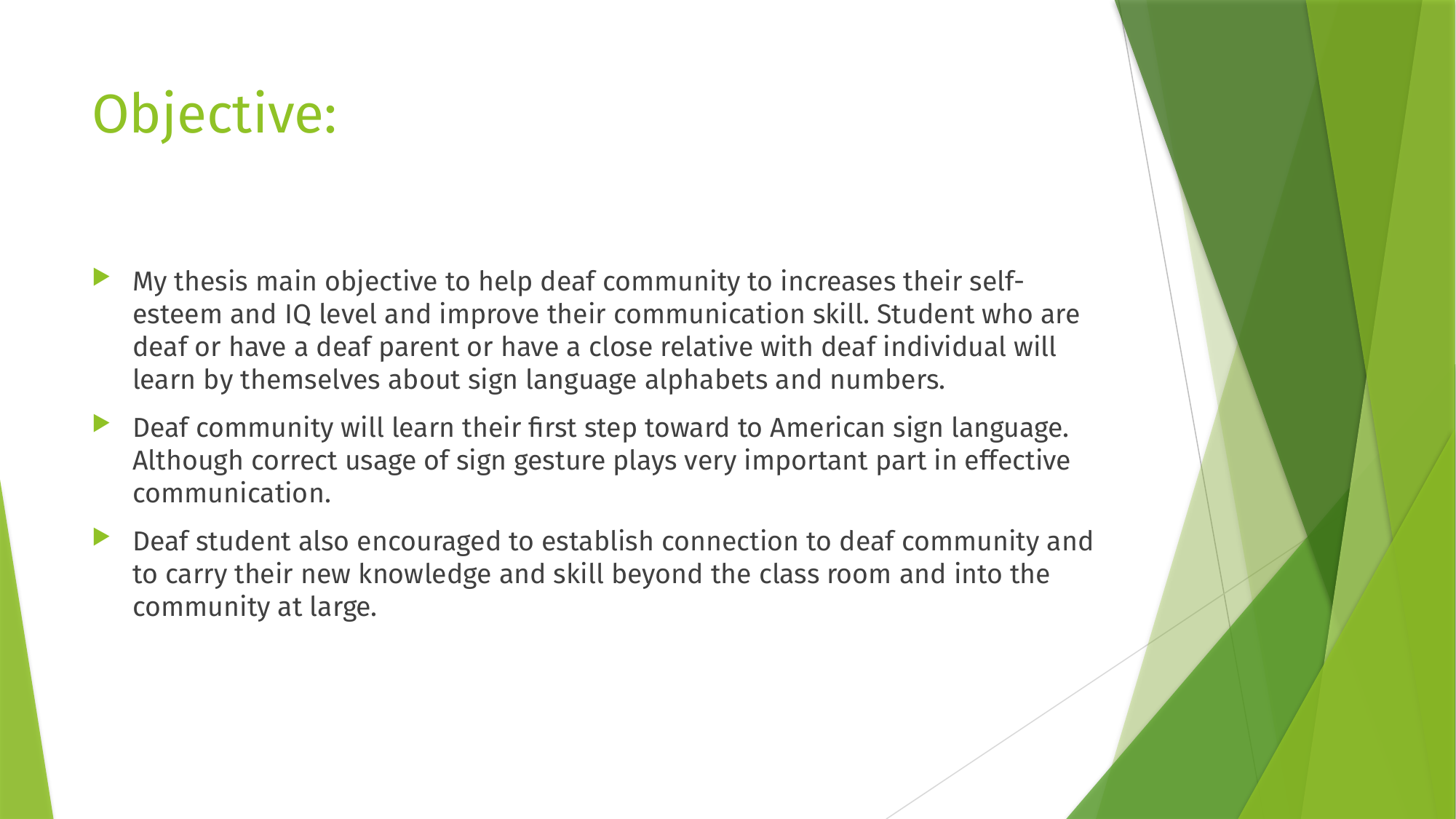

# Objective:
My thesis main objective to help deaf community to increases their self-esteem and IQ level and improve their communication skill. Student who are deaf or have a deaf parent or have a close relative with deaf individual will learn by themselves about sign language alphabets and numbers.
Deaf community will learn their first step toward to American sign language. Although correct usage of sign gesture plays very important part in effective communication.
Deaf student also encouraged to establish connection to deaf community and to carry their new knowledge and skill beyond the class room and into the community at large.